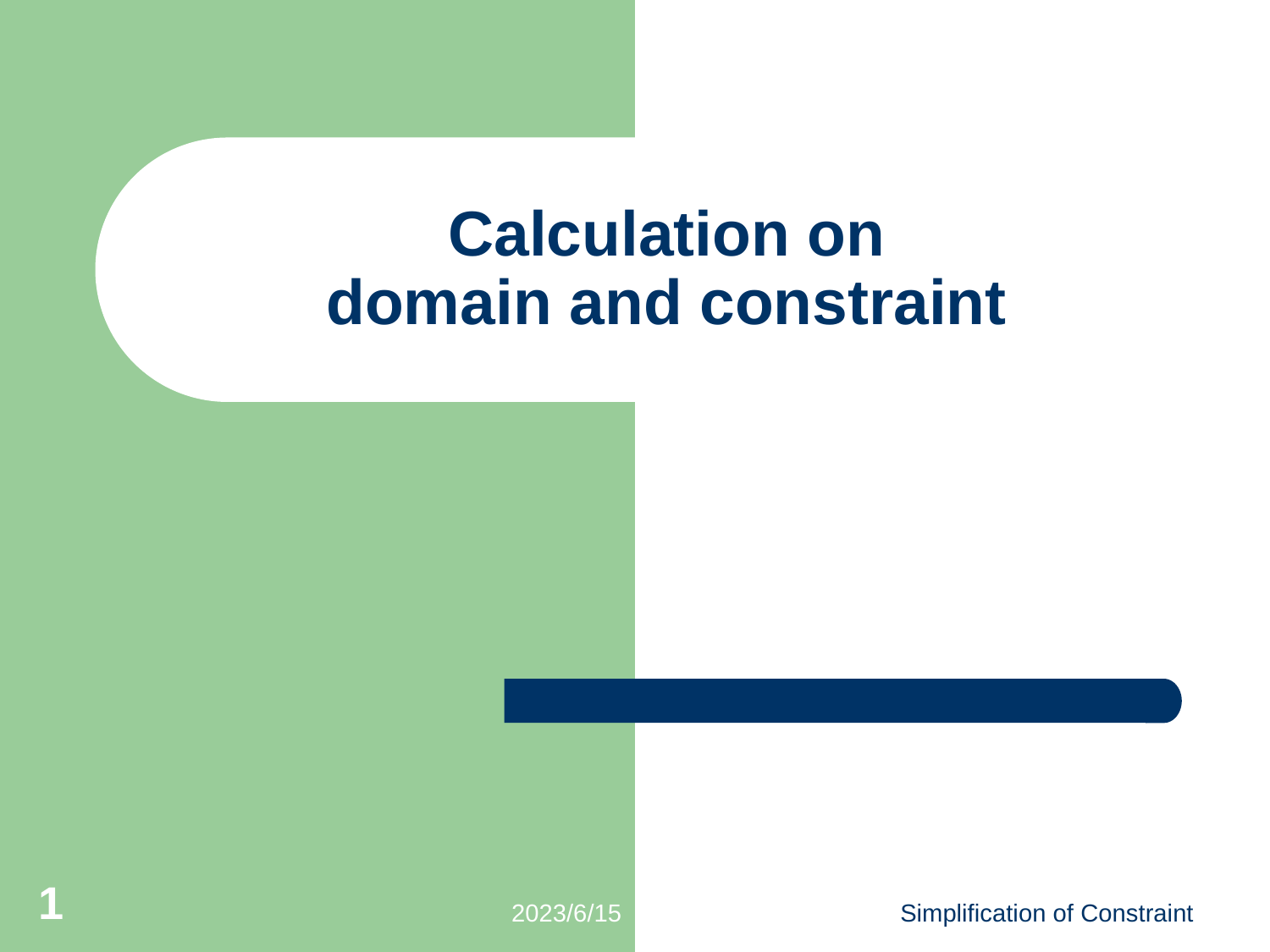

# Calculation on domain and constraint
1
2023/6/15
Simplification of Constraint